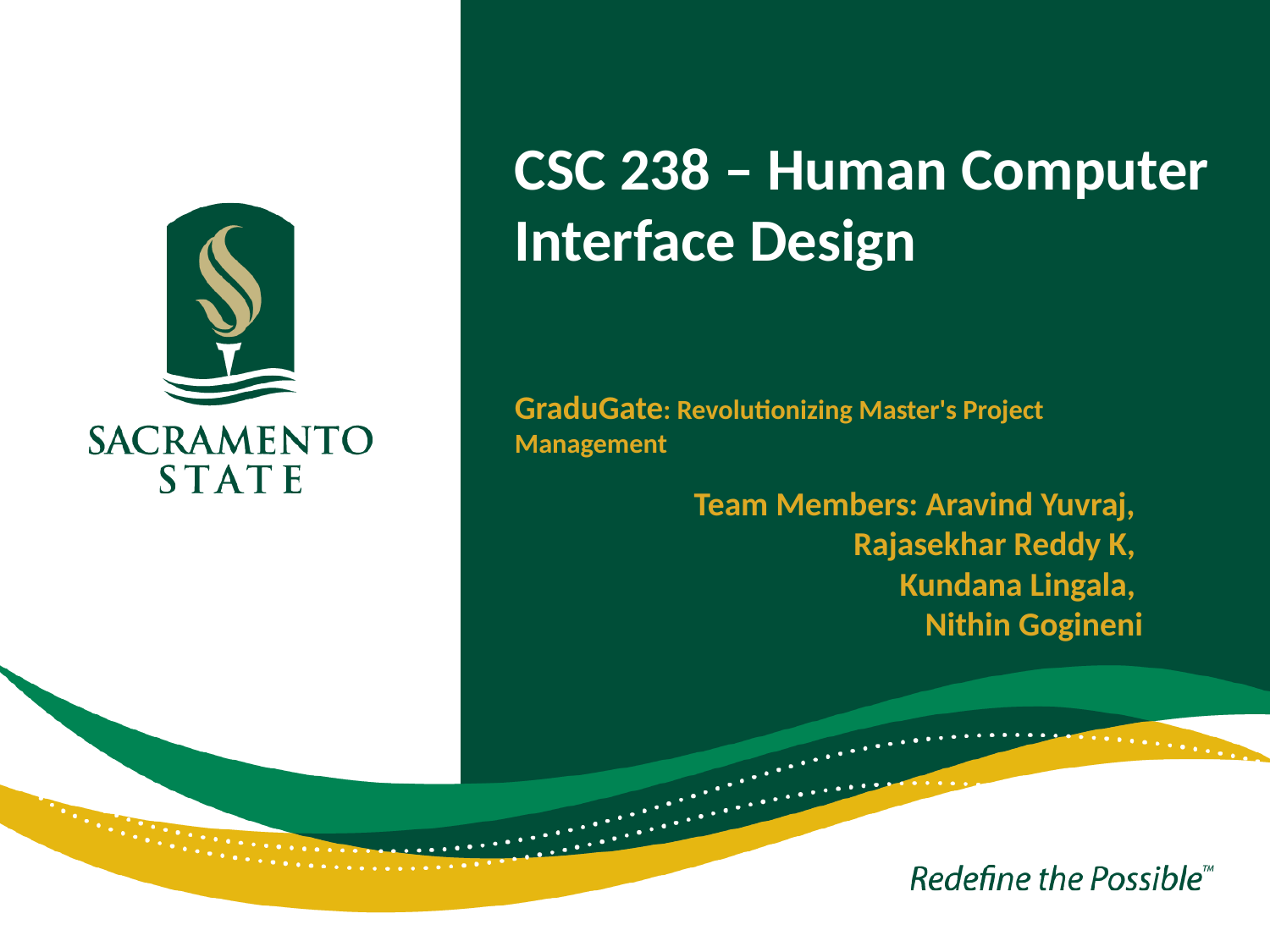

# CSC 238 – Human Computer Interface Design
GraduGate: Revolutionizing Master's Project Management
Team Members: Aravind Yuvraj,
Rajasekhar Reddy K,
Kundana Lingala,
Nithin Gogineni